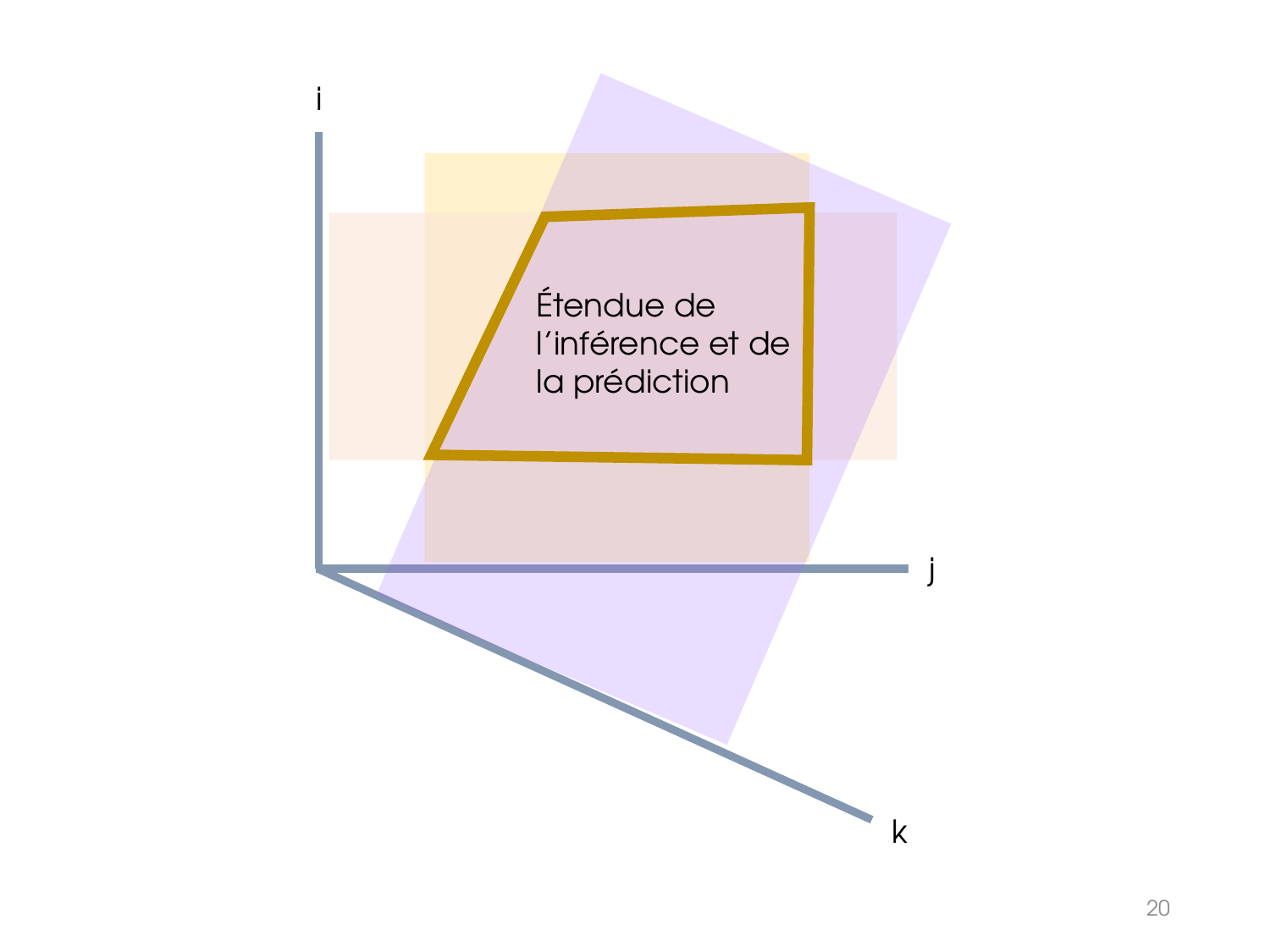

i

Étendue de l’inférence et de la prédiction
j
k
20